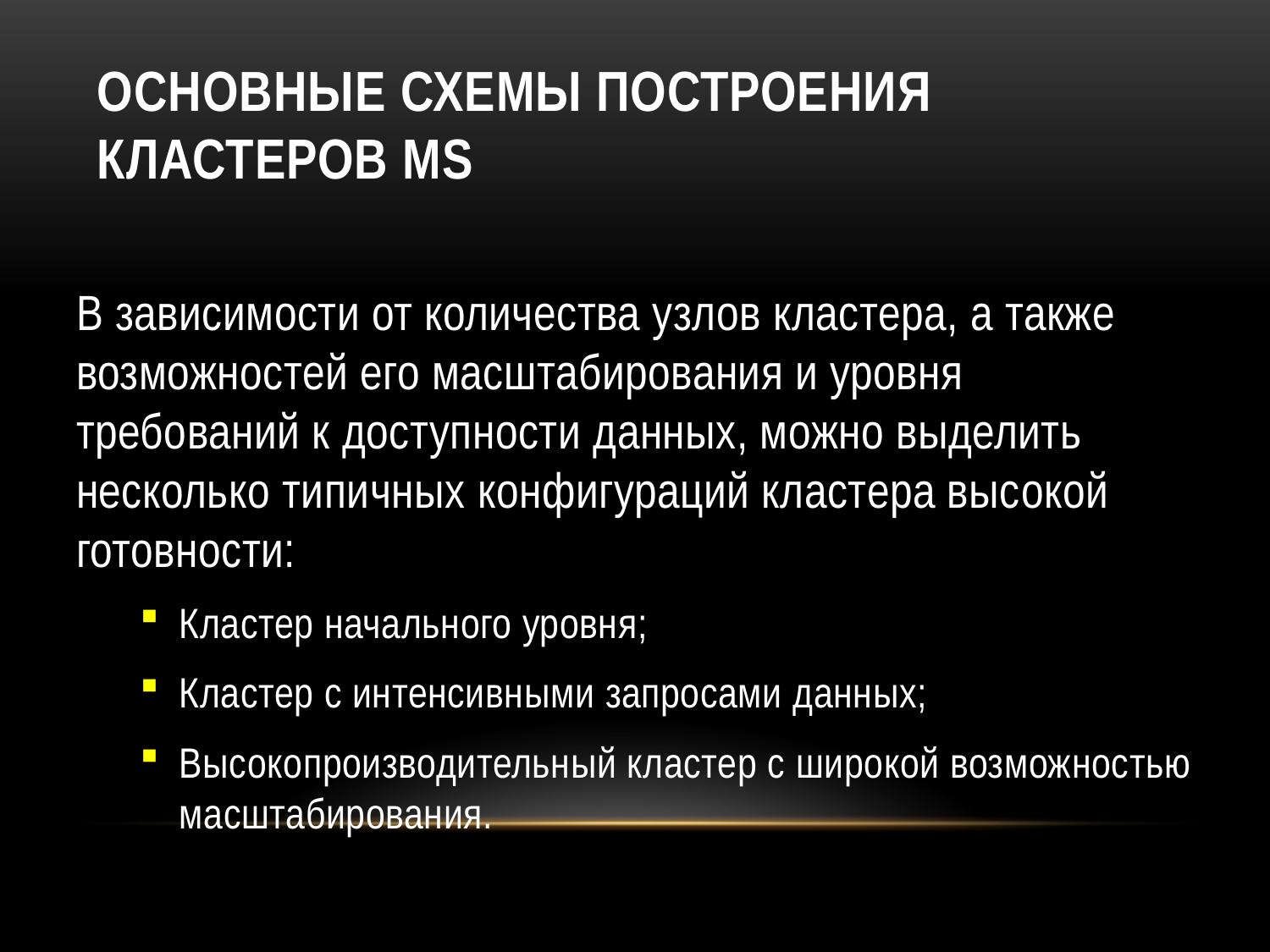

# Основные схемы построения кластеров MS
В зависимости от количества узлов кластера, а также возможностей его масштабирования и уровня требований к доступности данных, можно выделить несколько типичных конфигураций кластера высокой готовности:
Кластер начального уровня;
Кластер с интенсивными запросами данных;
Высокопроизводительный кластер с широкой возможностью масштабирования.